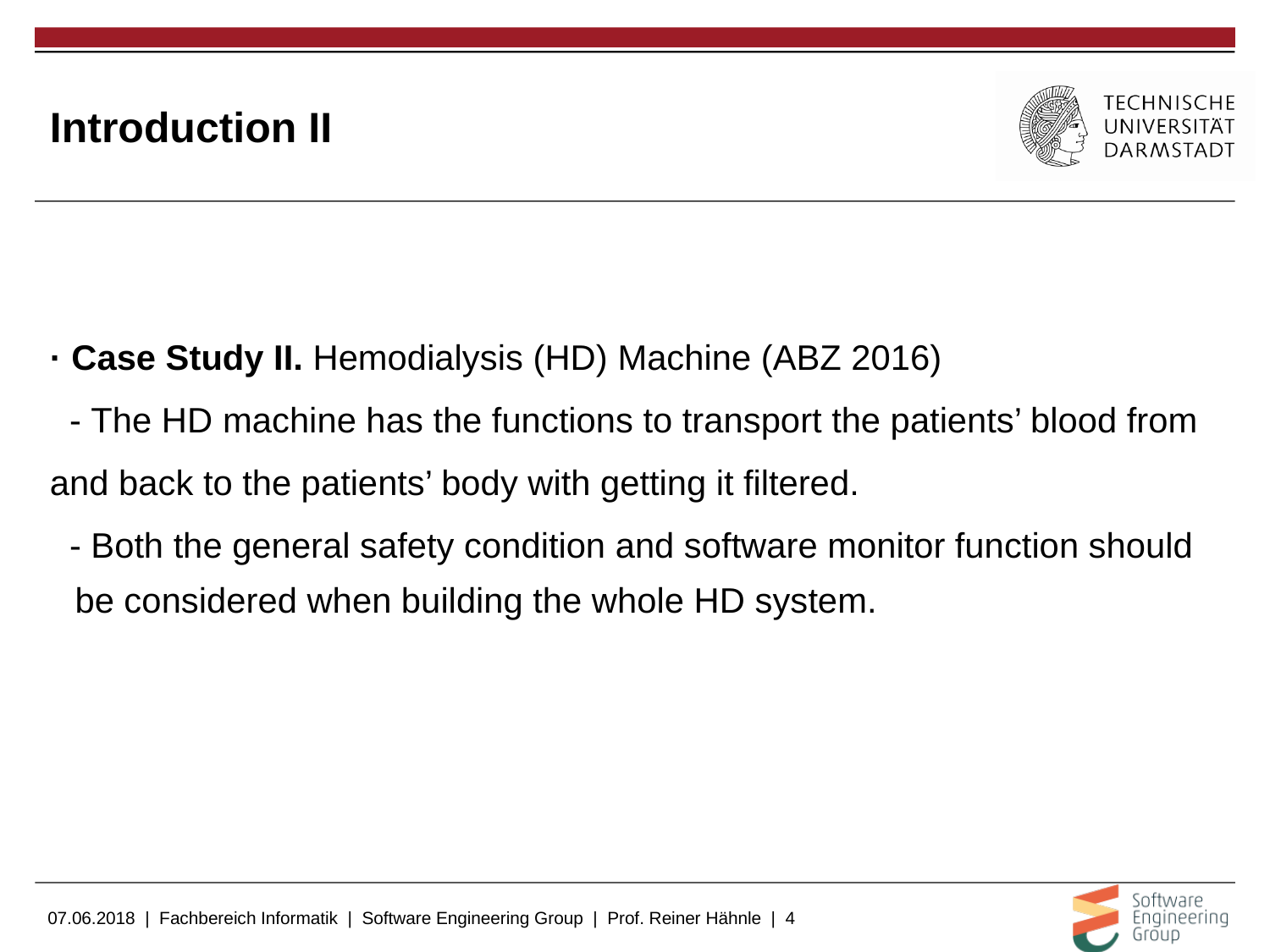

# Introduction II
· Case Study II. Hemodialysis (HD) Machine (ABZ 2016)
  - The HD machine has the functions to transport the patients’ blood from
and back to the patients’ body with getting it filtered.
  - Both the general safety condition and software monitor function should be considered when building the whole HD system.